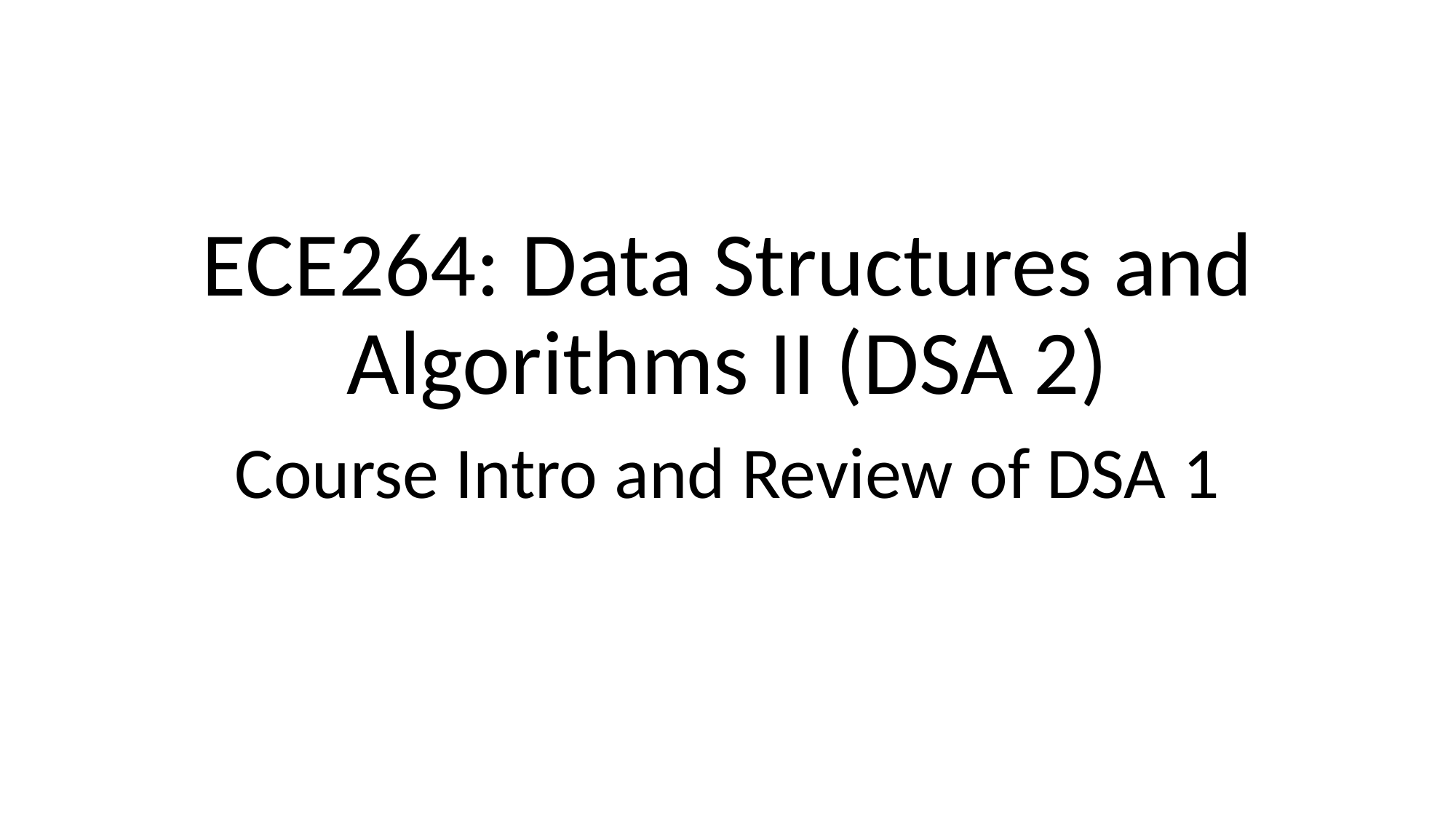

# ECE264: Data Structures and Algorithms II (DSA 2)
Course Intro and Review of DSA 1